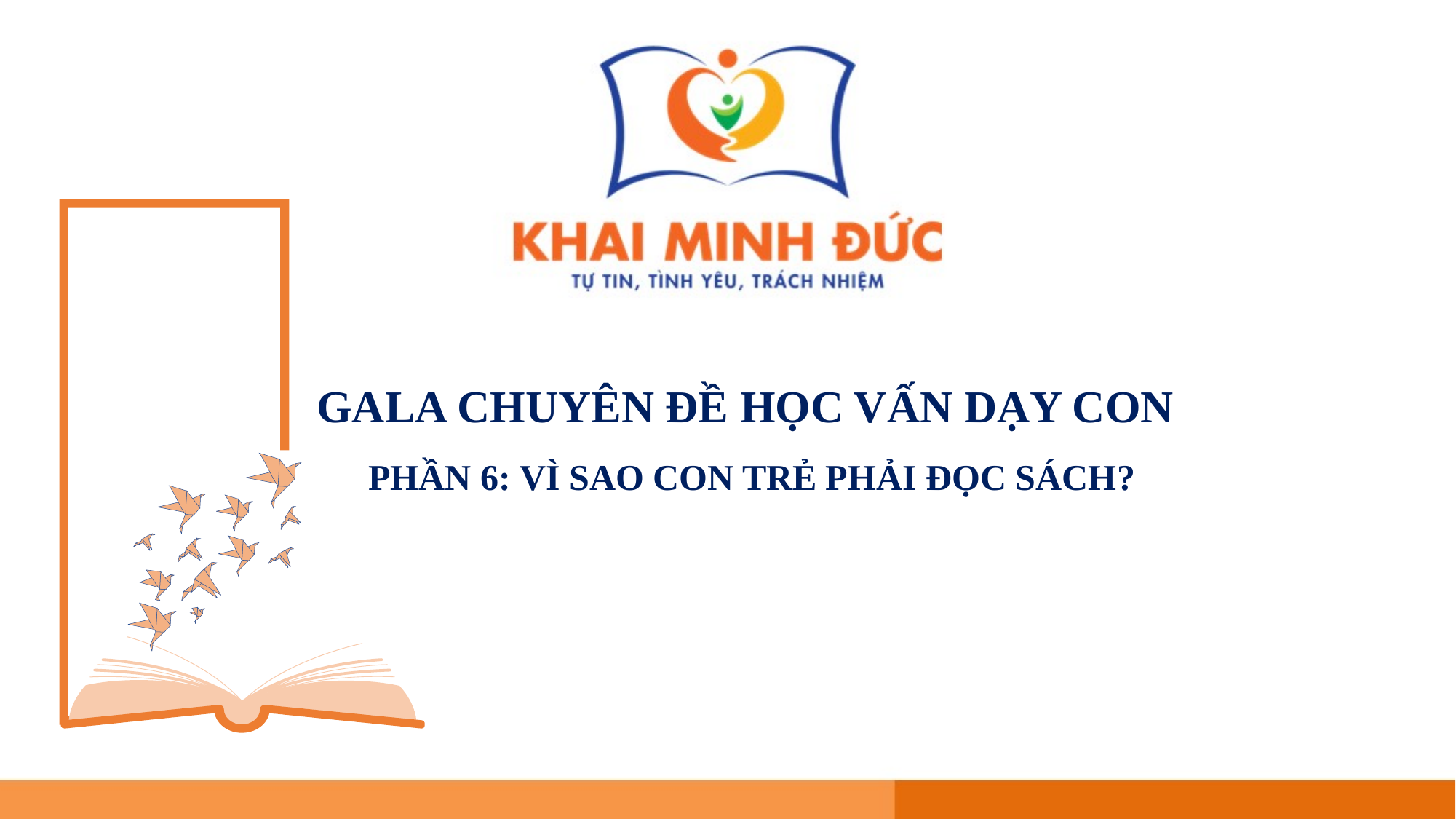

# GALA CHUYÊN ĐỀ HỌC VẤN DẠY CON PHẦN 6: VÌ SAO CON TRẺ PHẢI ĐỌC SÁCH?